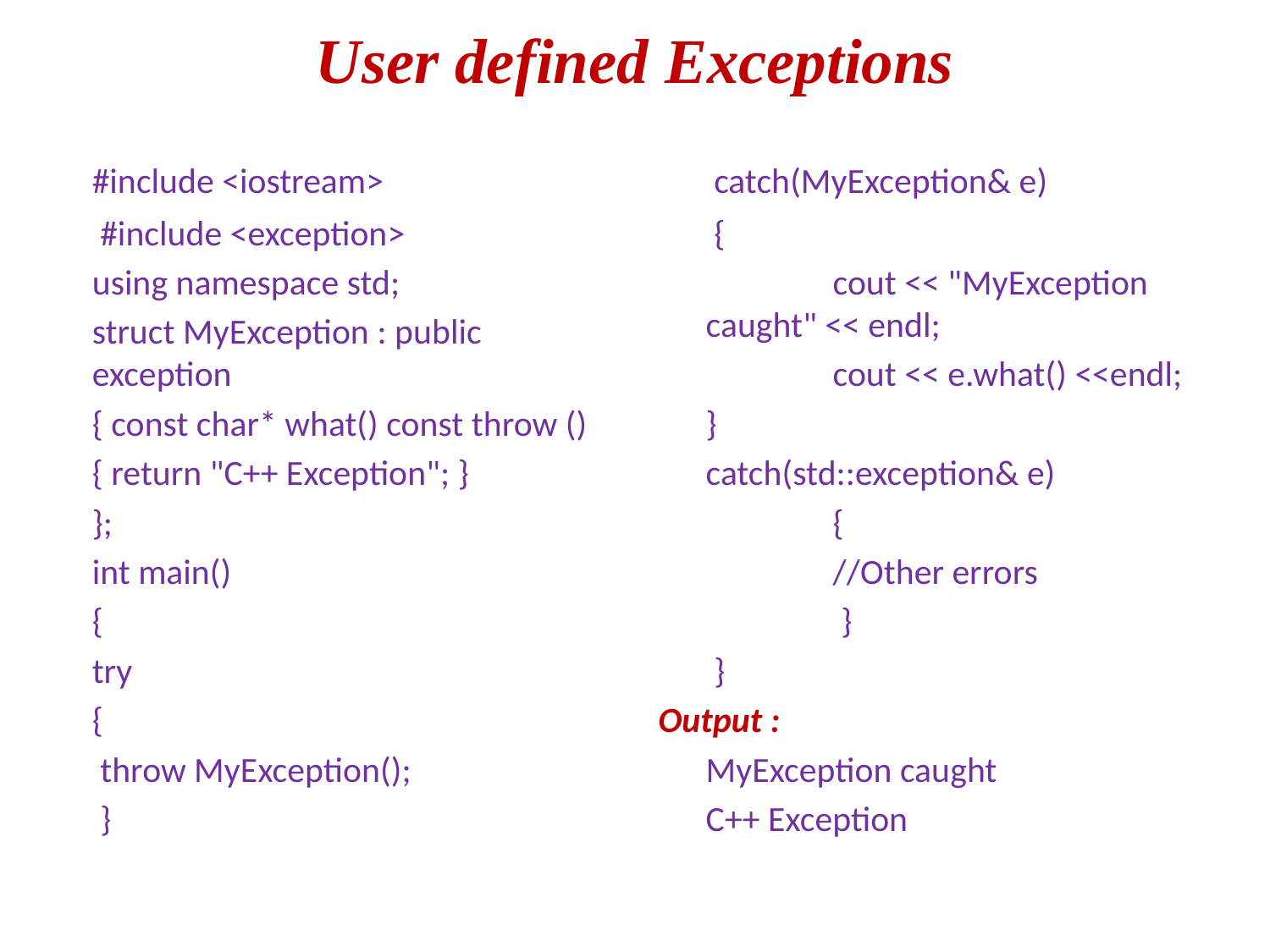

# User defined Exceptions
	#include <iostream>
	 #include <exception>
	using namespace std;
	struct MyException : public exception
	{ const char* what() const throw ()
	{ return "C++ Exception"; }
	};
	int main()
	{
	try
	{
	 throw MyException();
	 }

	 catch(MyException& e)
	 {
		cout << "MyException caught" << endl;
		cout << e.what() <<endl;
	}
	catch(std::exception& e)
	 	{
		//Other errors
		 }
	 }
Output :
	MyException caught
	C++ Exception